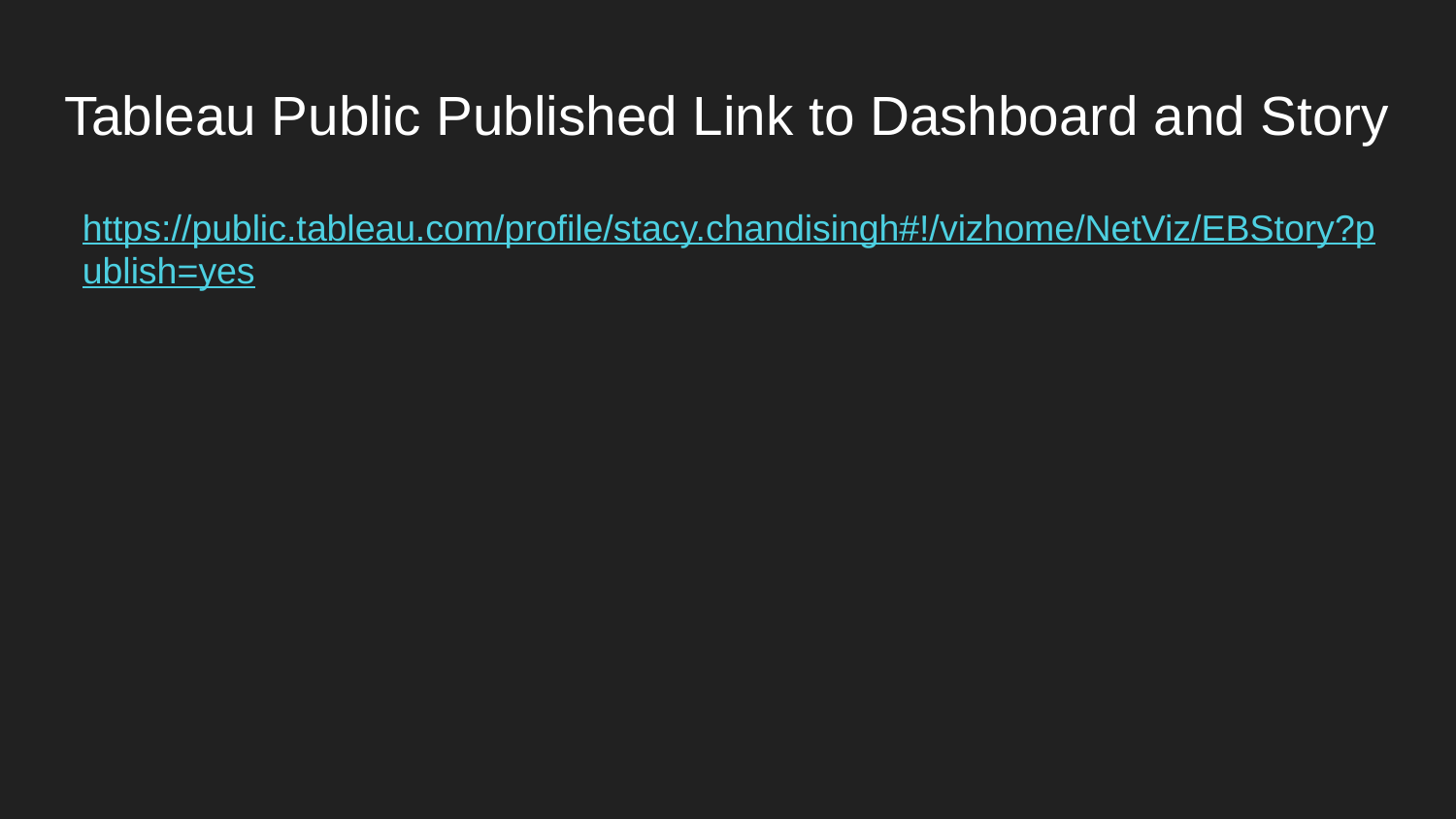

# Tableau Public Published Link to Dashboard and Story
https://public.tableau.com/profile/stacy.chandisingh#!/vizhome/NetViz/EBStory?publish=yes